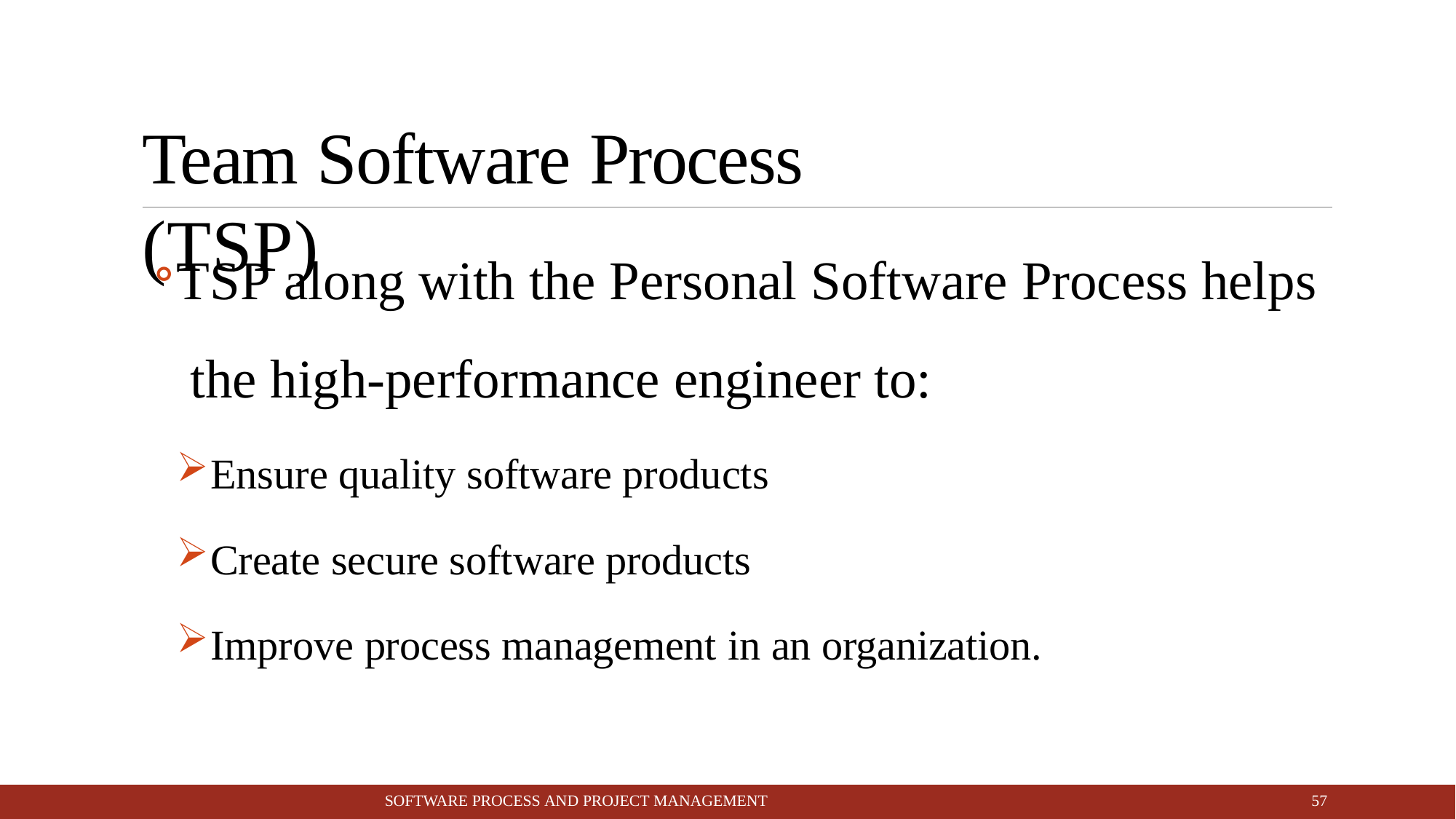

# Team Software Process (TSP)
TSP along with the Personal Software Process helps  the high-performance engineer to:
Ensure quality software products
Create secure software products
Improve process management in an organization.
57
SOFTWARE PROCESS AND PROJECT MANAGEMENT